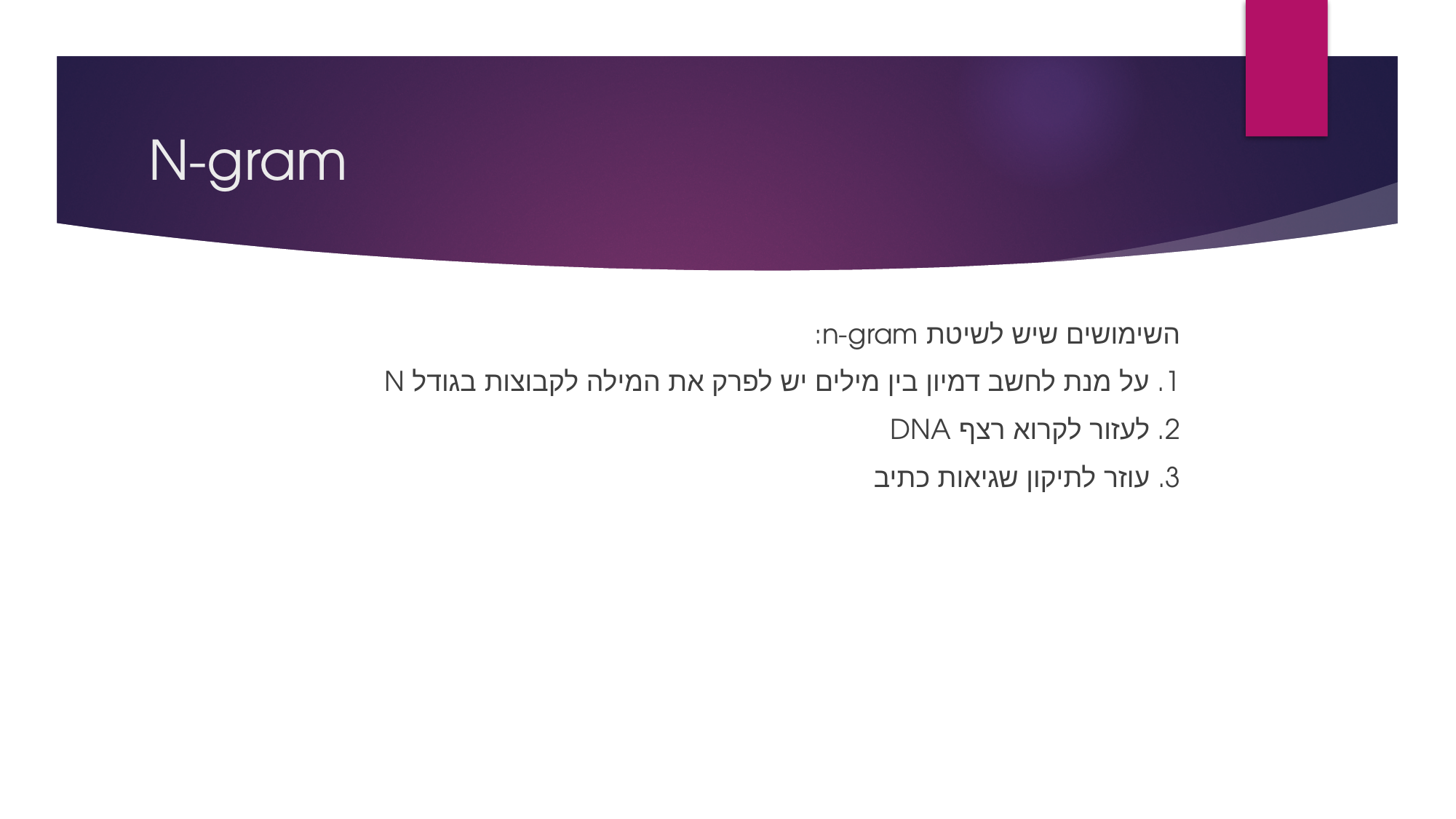

# N-gram
השימושים שיש לשיטת n-gram:
1. על מנת לחשב דמיון בין מילים יש לפרק את המילה לקבוצות בגודל N
2. לעזור לקרוא רצף DNA
3. עוזר לתיקון שגיאות כתיב